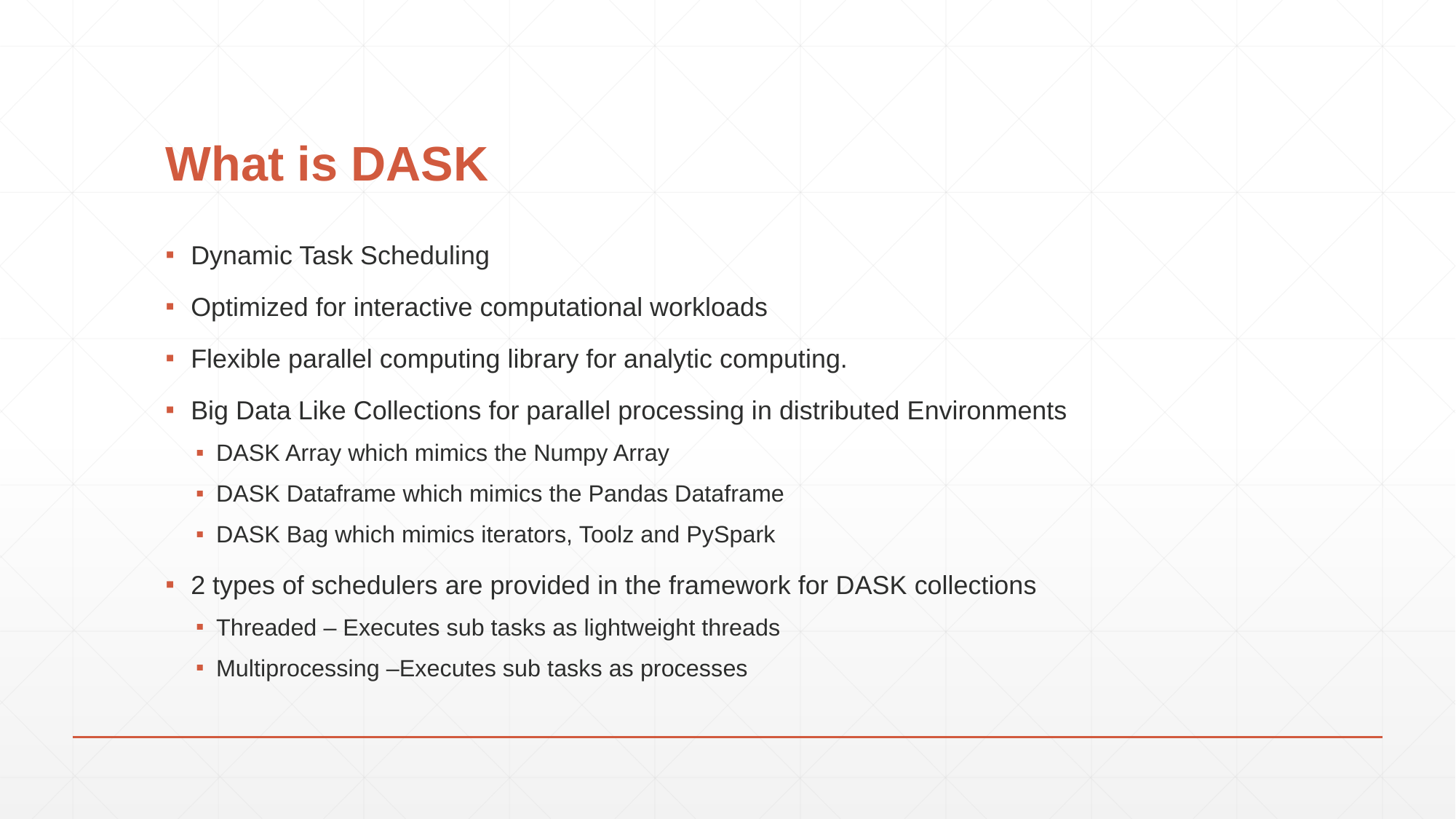

# What is DASK
Dynamic Task Scheduling
Optimized for interactive computational workloads
Flexible parallel computing library for analytic computing.
Big Data Like Collections for parallel processing in distributed Environments
DASK Array which mimics the Numpy Array
DASK Dataframe which mimics the Pandas Dataframe
DASK Bag which mimics iterators, Toolz and PySpark
2 types of schedulers are provided in the framework for DASK collections
Threaded – Executes sub tasks as lightweight threads
Multiprocessing –Executes sub tasks as processes